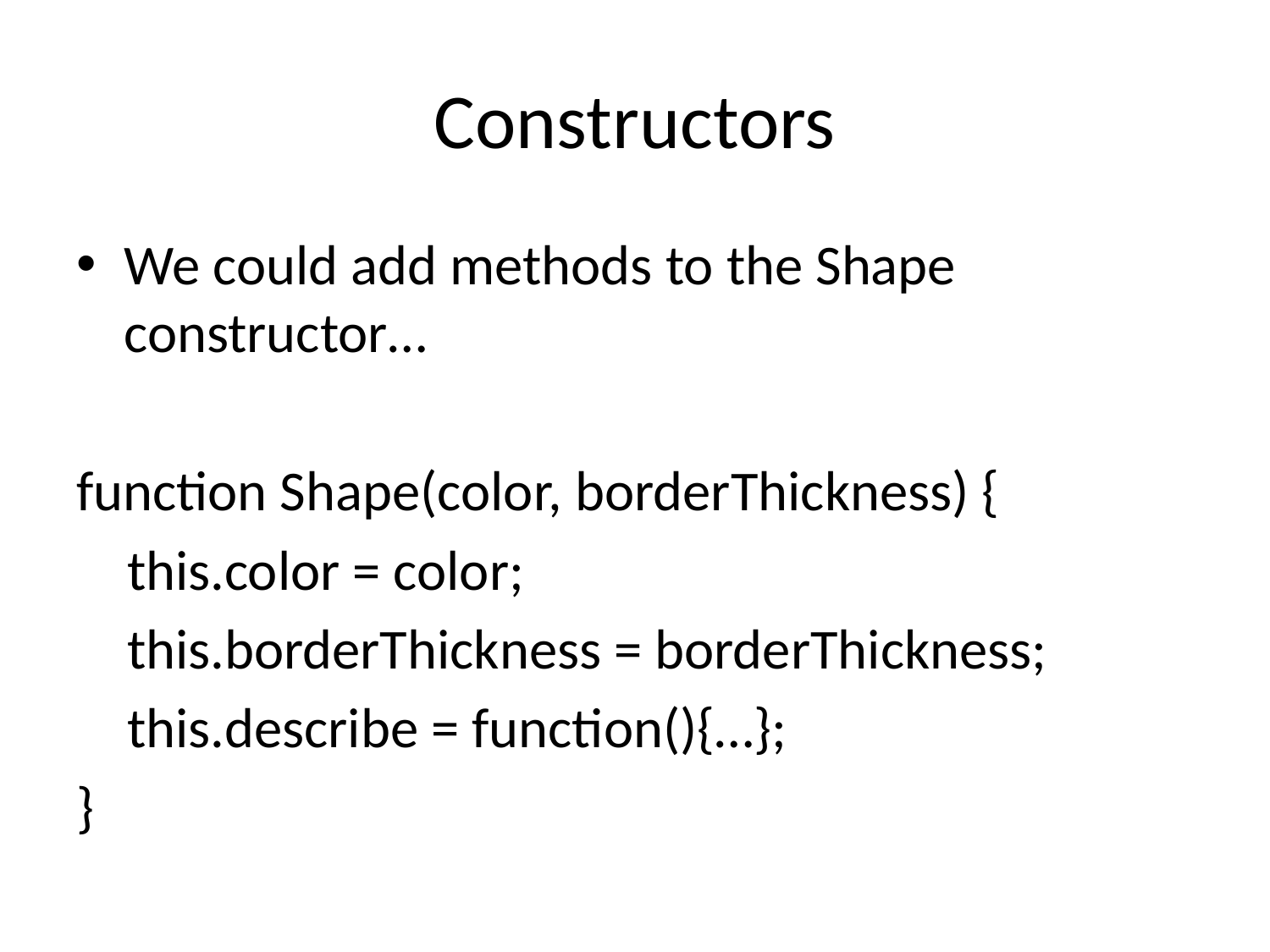

# Constructors
We could add methods to the Shape constructor…

function Shape(color, borderThickness) {
    this.color = color;
    this.borderThickness = borderThickness;
    this.describe = function(){…};
}